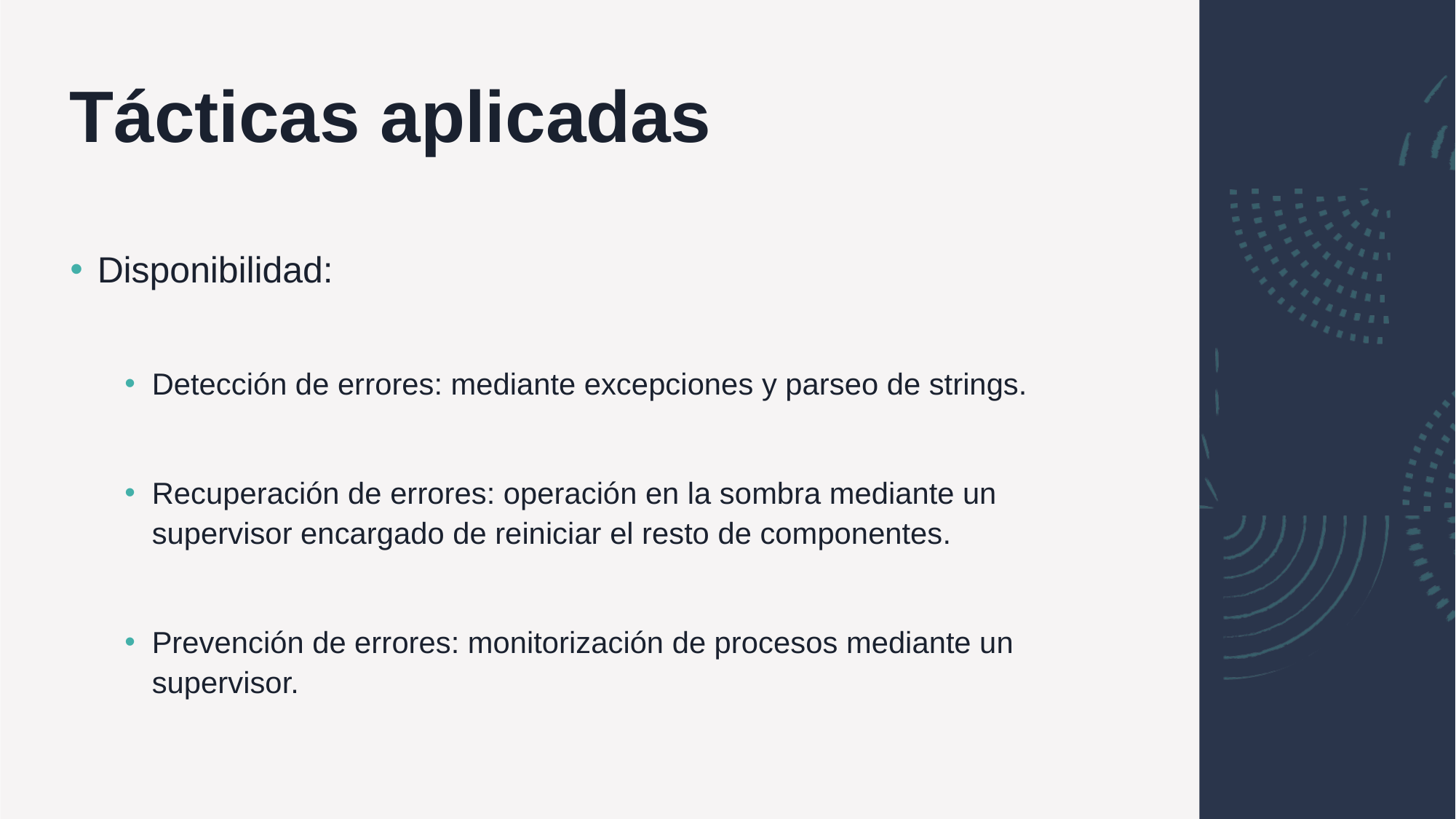

# Tácticas aplicadas

Disponibilidad:

Detección de errores: mediante excepciones y parseo de strings.

Recuperación de errores: operación en la sombra mediante un supervisor encargado de reiniciar el resto de componentes.

Prevención de errores: monitorización de procesos mediante un supervisor.